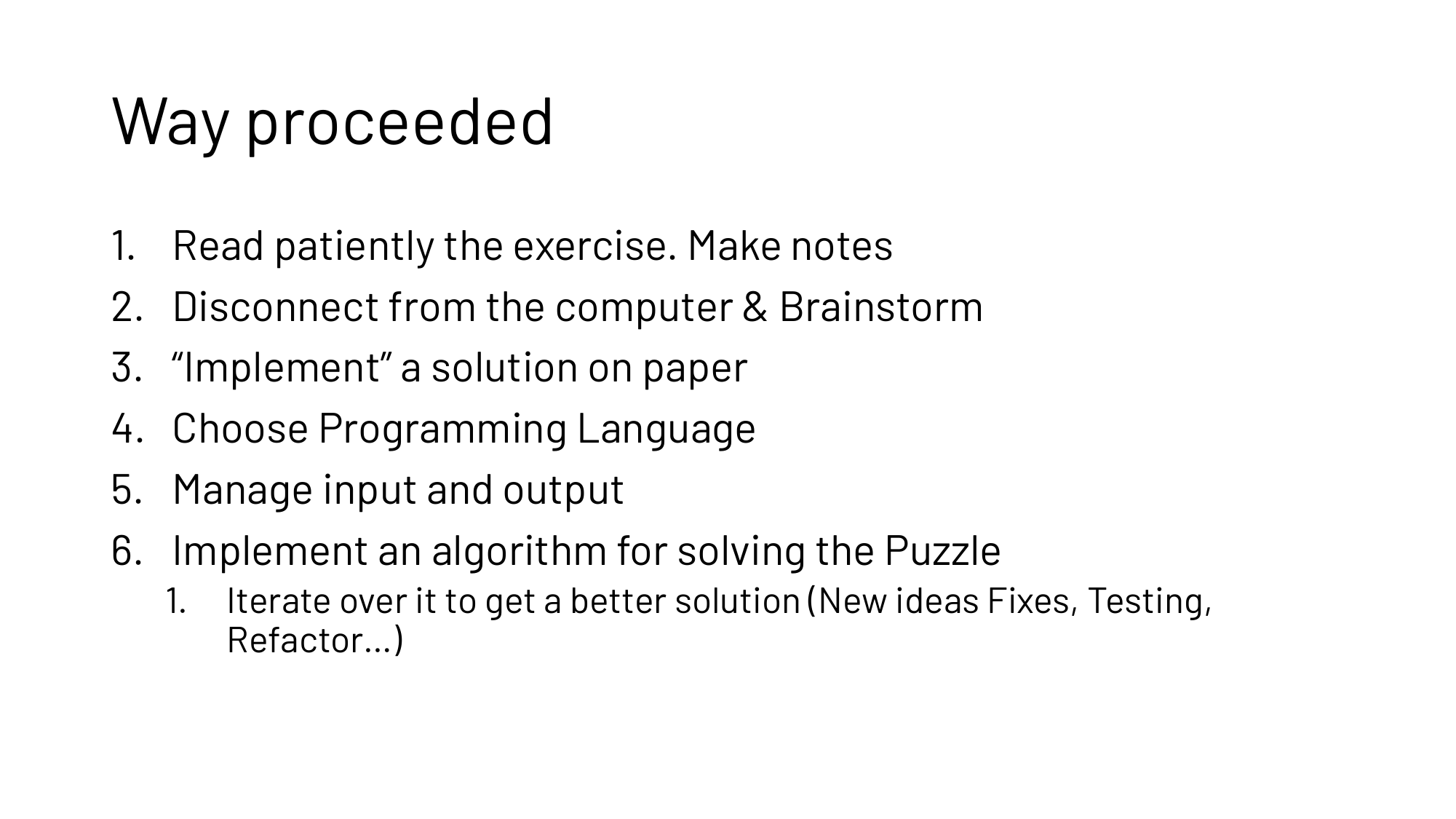

# Way proceeded
Read patiently the exercise. Make notes
Disconnect from the computer & Brainstorm
“Implement” a solution on paper
Choose Programming Language
Manage input and output
Implement an algorithm for solving the Puzzle
Iterate over it to get a better solution (New ideas Fixes, Testing, Refactor…)